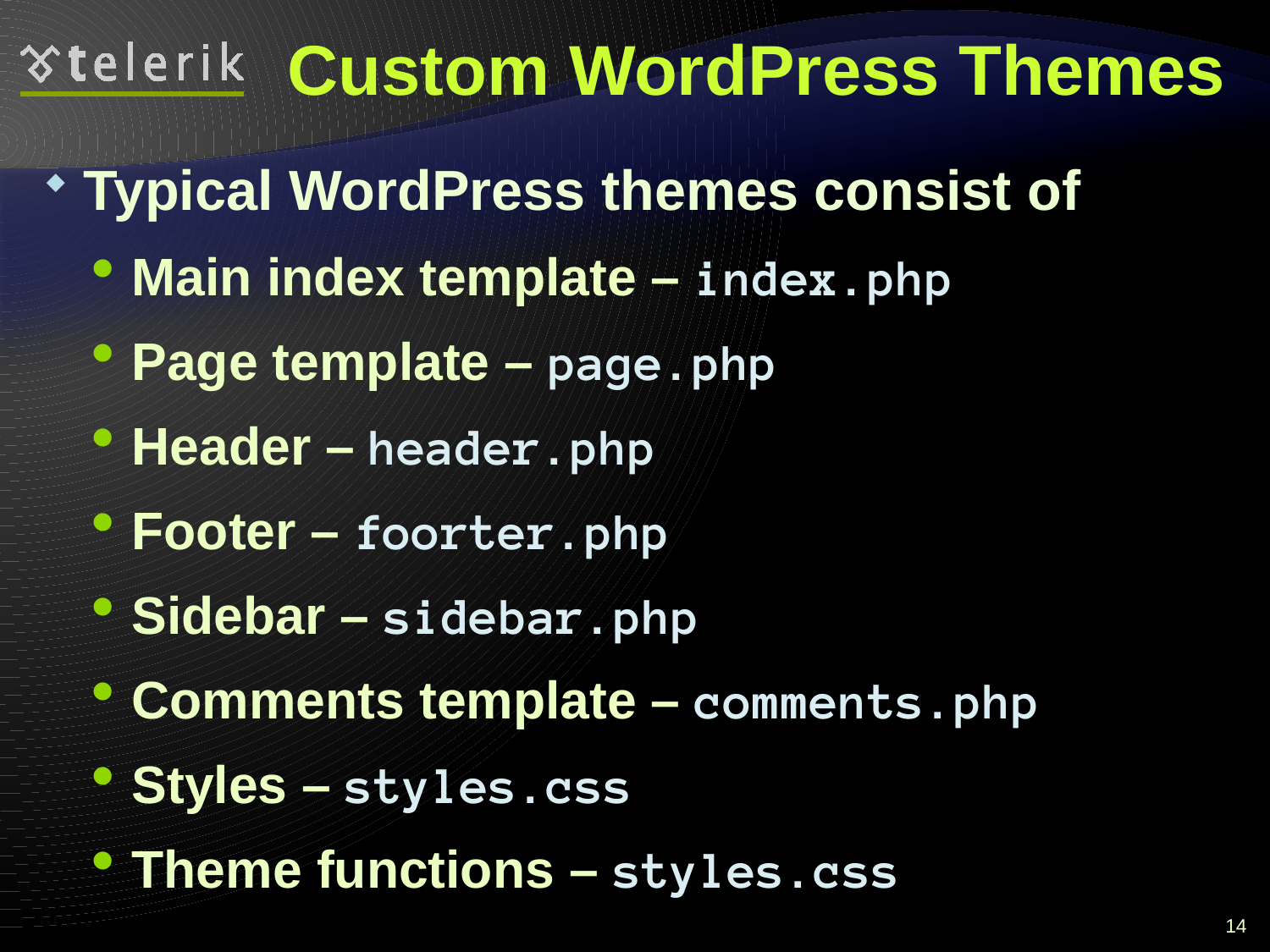

# Custom WordPress Themes
Typical WordPress themes consist of
Main index template – index.php
Page template – page.php
Header – header.php
Footer – foorter.php
Sidebar – sidebar.php
Comments template – comments.php
Styles – styles.css
Theme functions – styles.css
14